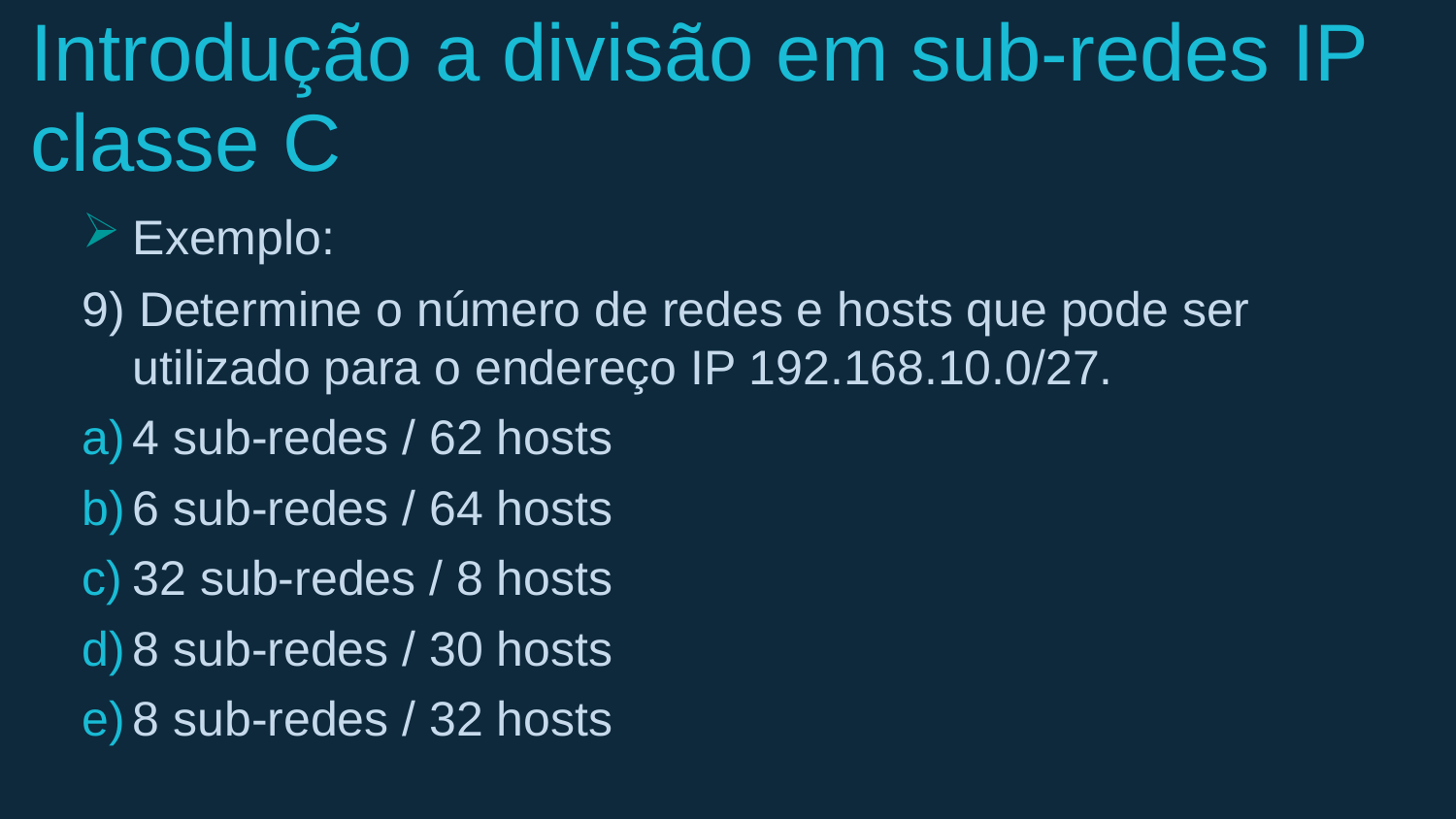

# Introdução a divisão em sub-redes IP classe C
Exemplo:
9) Determine o número de redes e hosts que pode ser utilizado para o endereço IP 192.168.10.0/27.
4 sub-redes / 62 hosts
6 sub-redes / 64 hosts
32 sub-redes / 8 hosts
8 sub-redes / 30 hosts
8 sub-redes / 32 hosts